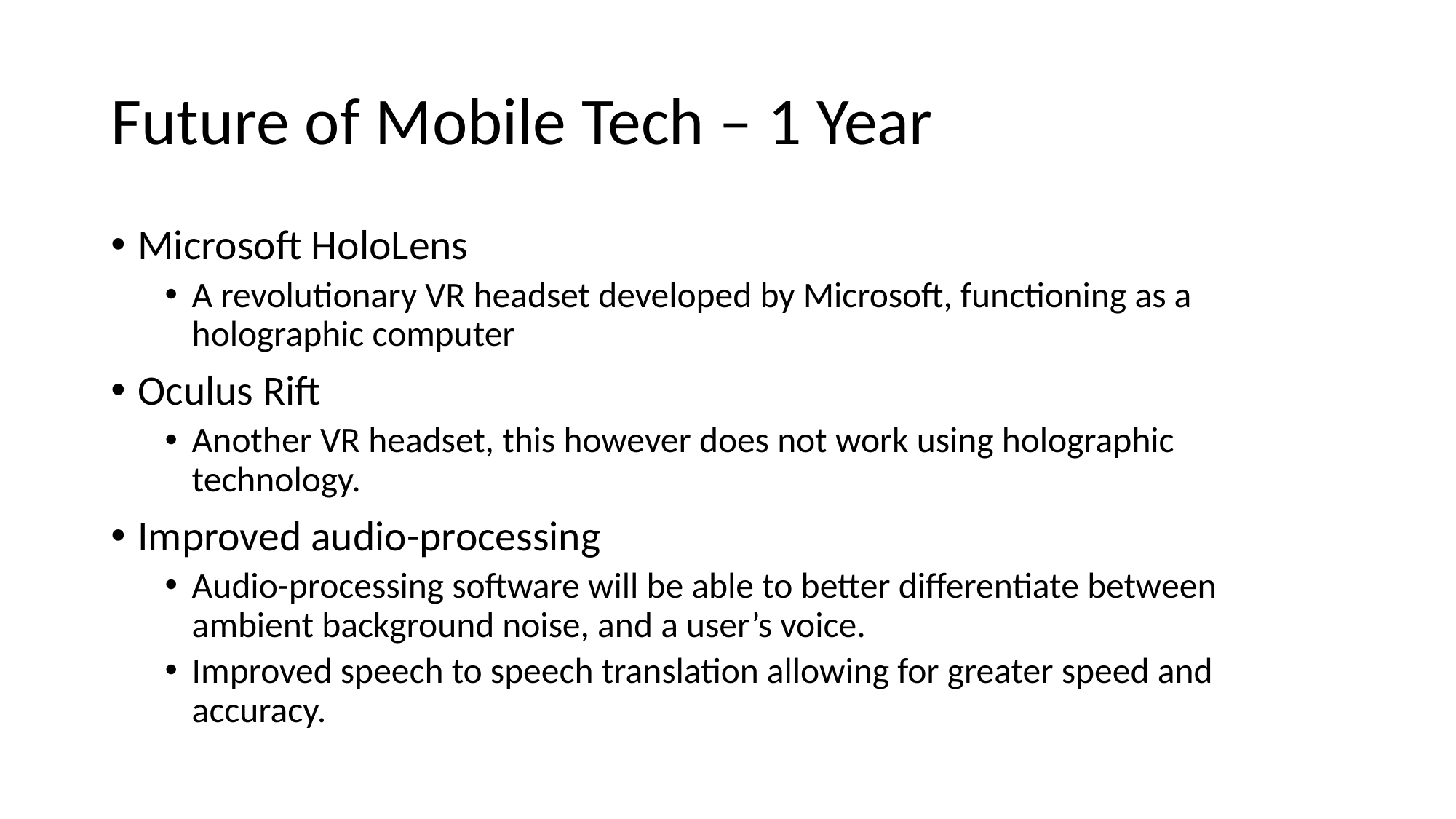

# Future of Mobile Tech – 1 Year
Microsoft HoloLens
A revolutionary VR headset developed by Microsoft, functioning as a holographic computer
Oculus Rift
Another VR headset, this however does not work using holographic technology.
Improved audio-processing
Audio-processing software will be able to better differentiate between ambient background noise, and a user’s voice.
Improved speech to speech translation allowing for greater speed and accuracy.